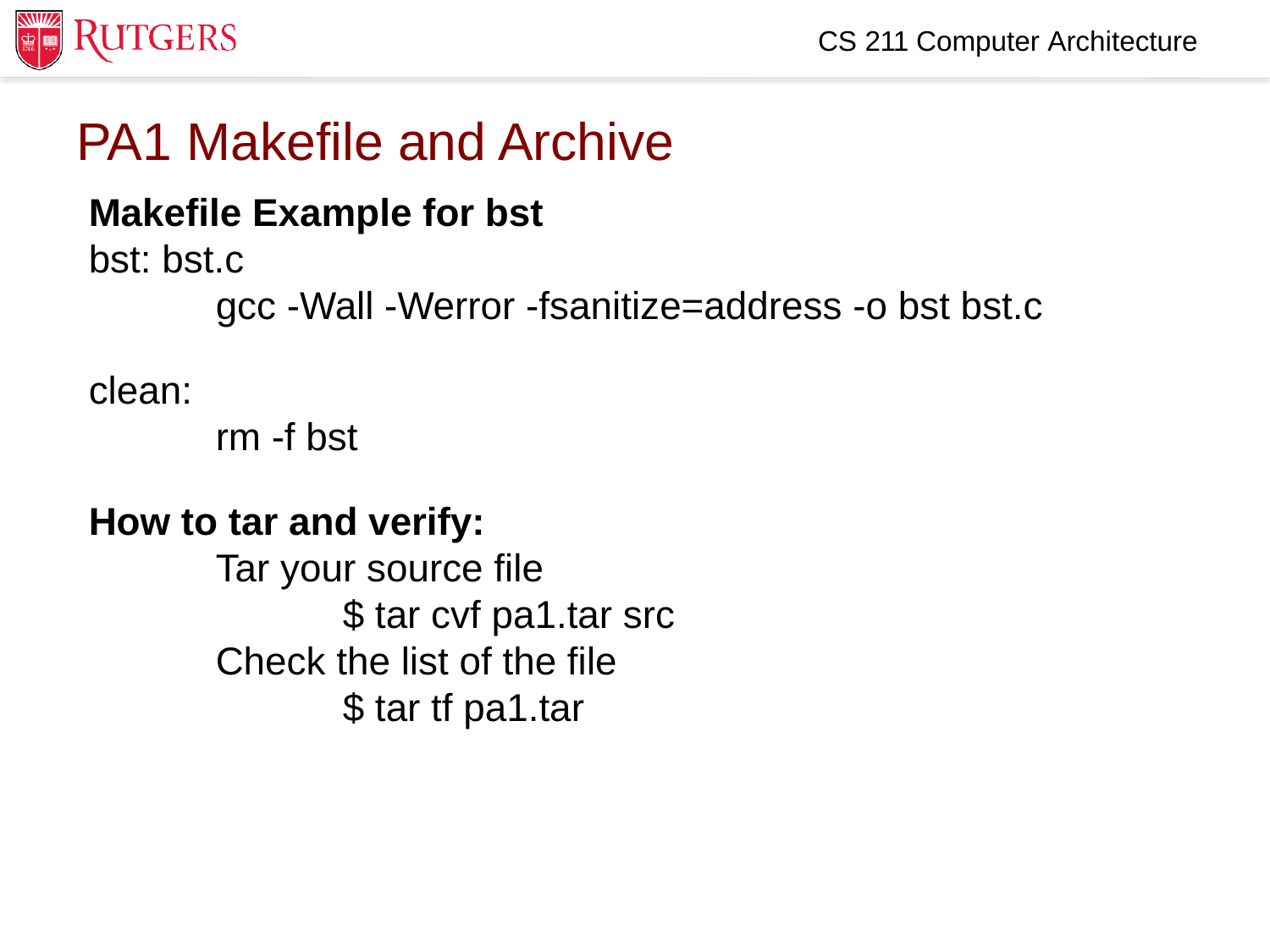

CS 211 Computer Architecture

PA1 Makefile and Archive
Makefile Example for bst
bst: bst.c
	gcc -Wall -Werror -fsanitize=address -o bst bst.c

clean:
	rm -f bst

How to tar and verify:
	Tar your source file
		$ tar cvf pa1.tar src
	Check the list of the file
		$ tar tf pa1.tar

11